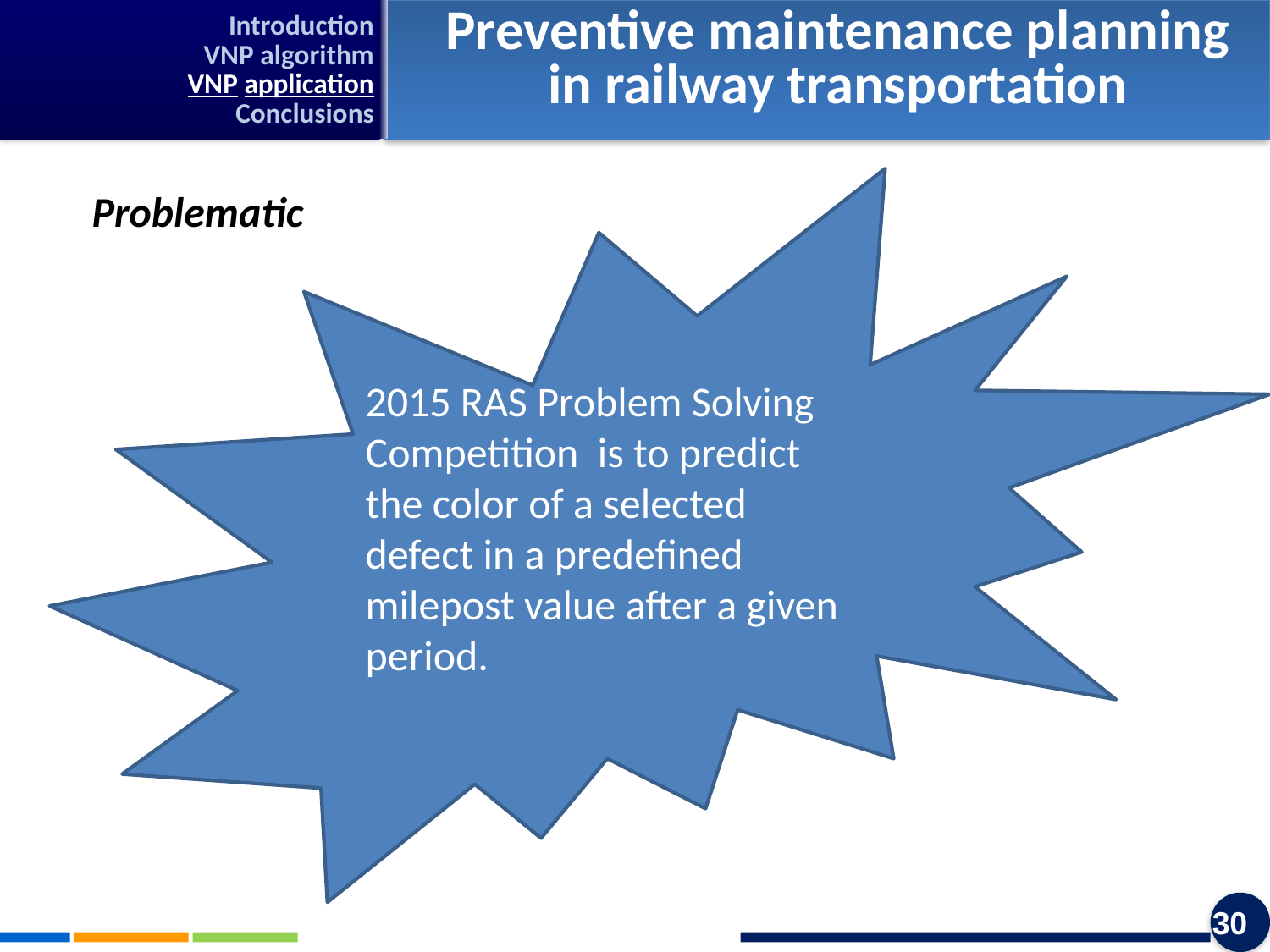

Preventive maintenance planning in railway transportation

Introduction
VNP algorithm
VNP application
Conclusions

2015 RAS Problem Solving Competition  is to predict the color of a selected defect in a predefined milepost value after a given period.

Problematic
30

30